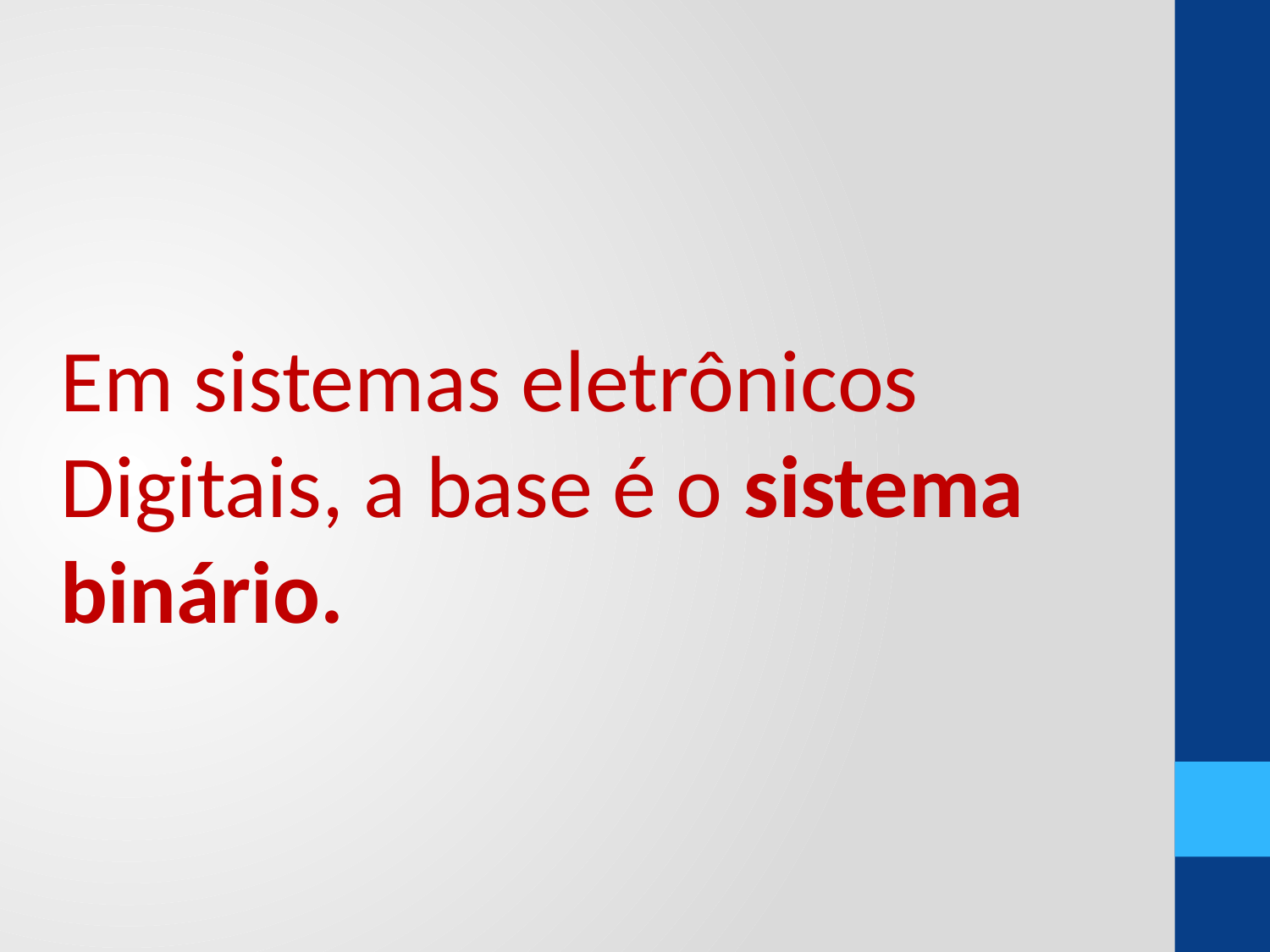

Em sistemas eletrônicos Digitais, a base é o sistema binário.